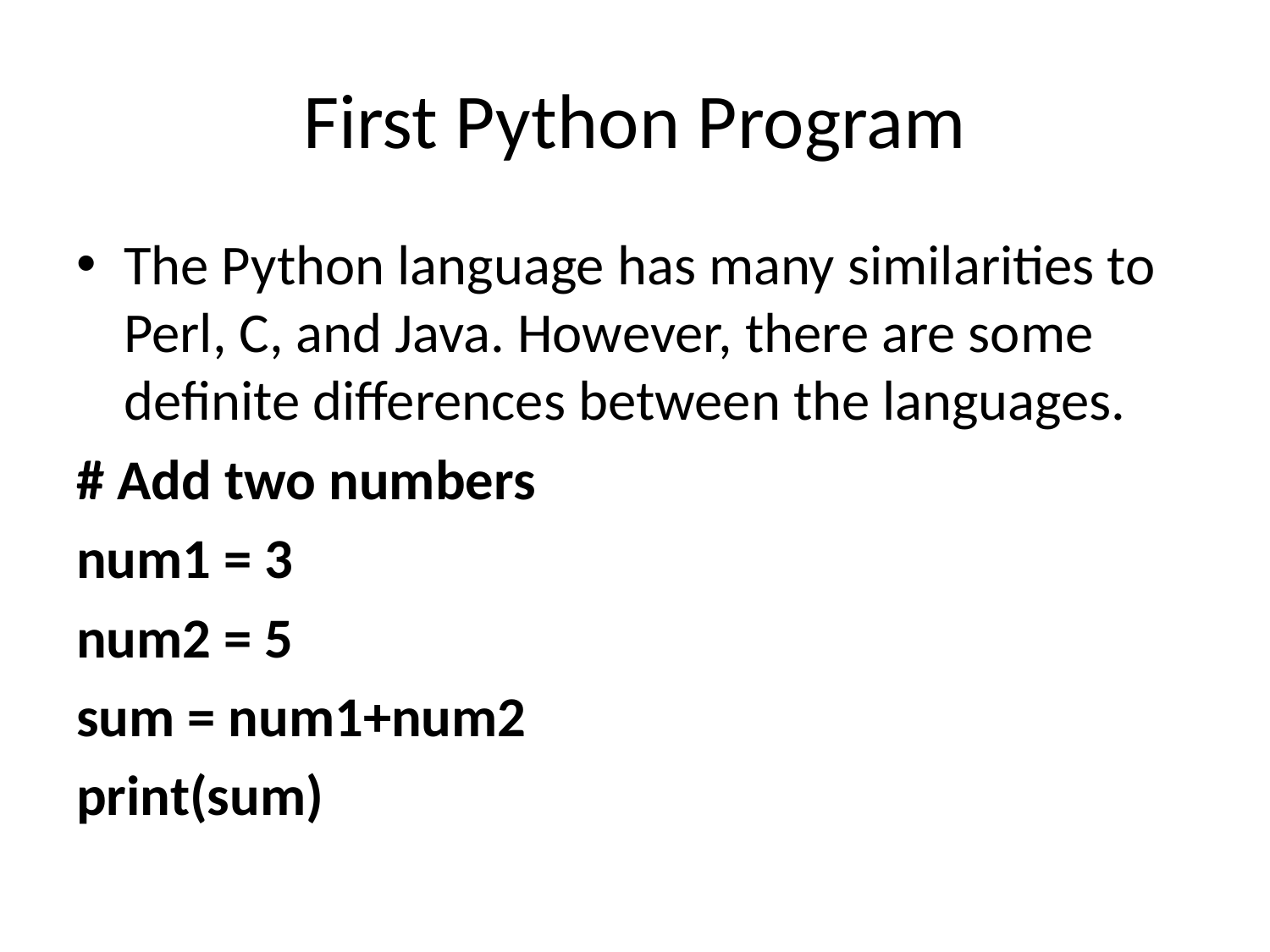

# First Python Program
The Python language has many similarities to Perl, C, and Java. However, there are some definite differences between the languages.
# Add two numbers
num1 = 3
num2 = 5
sum = num1+num2
print(sum)